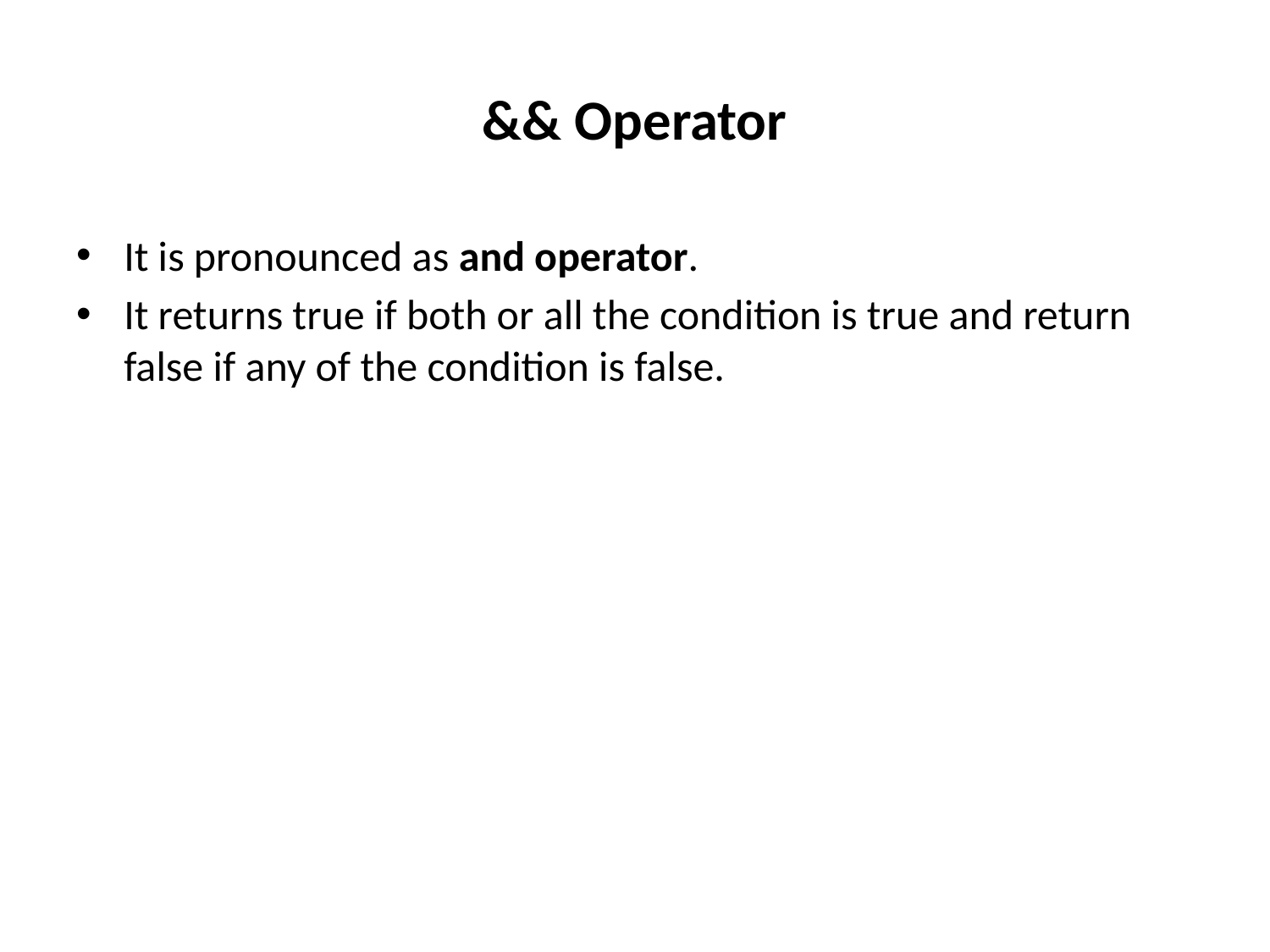

# && Operator
It is pronounced as and operator.
It returns true if both or all the condition is true and return false if any of the condition is false.